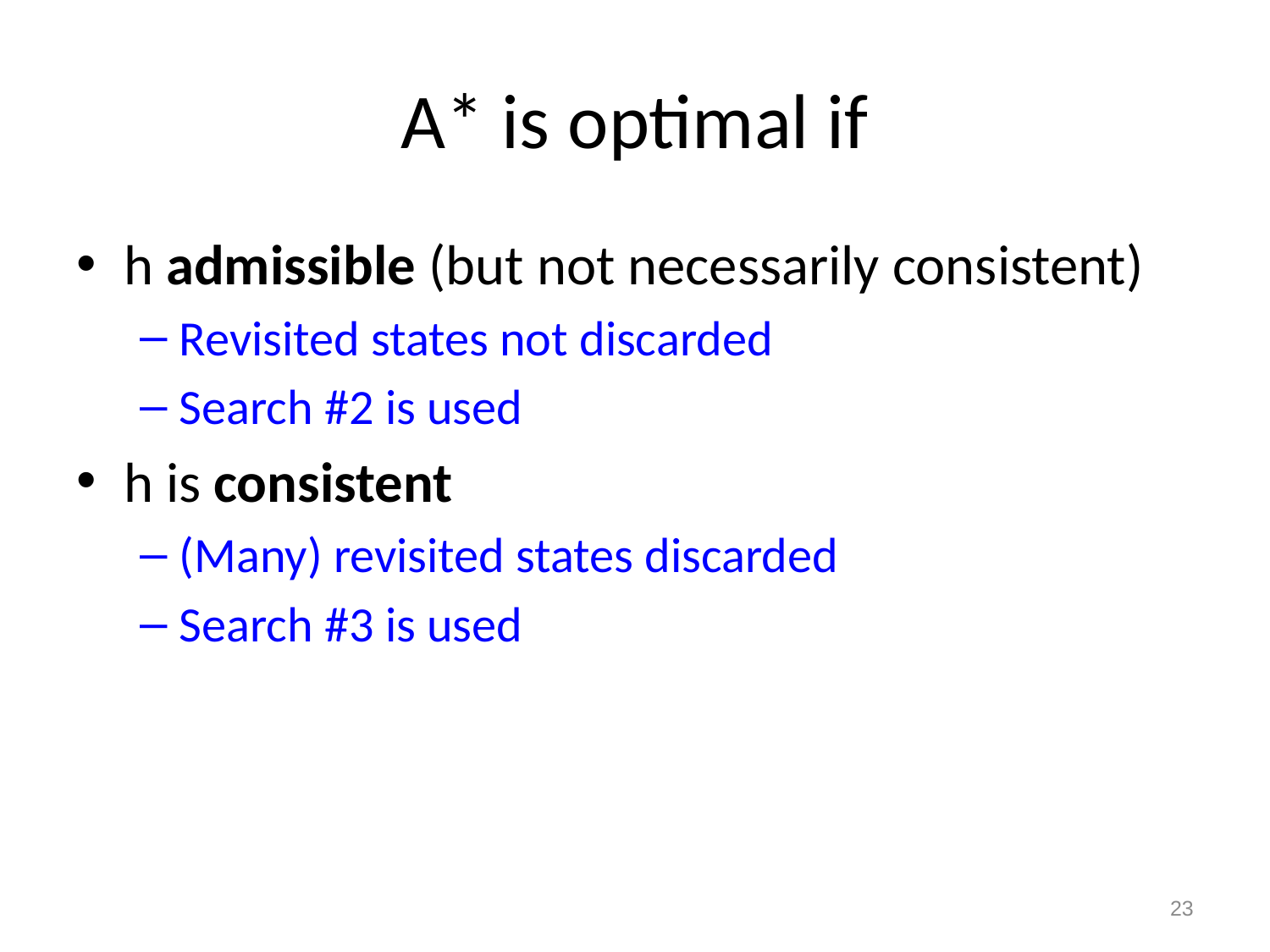

# A* is optimal if
h admissible (but not necessarily consistent)
Revisited states not discarded
Search #2 is used
h is consistent
(Many) revisited states discarded
Search #3 is used
23